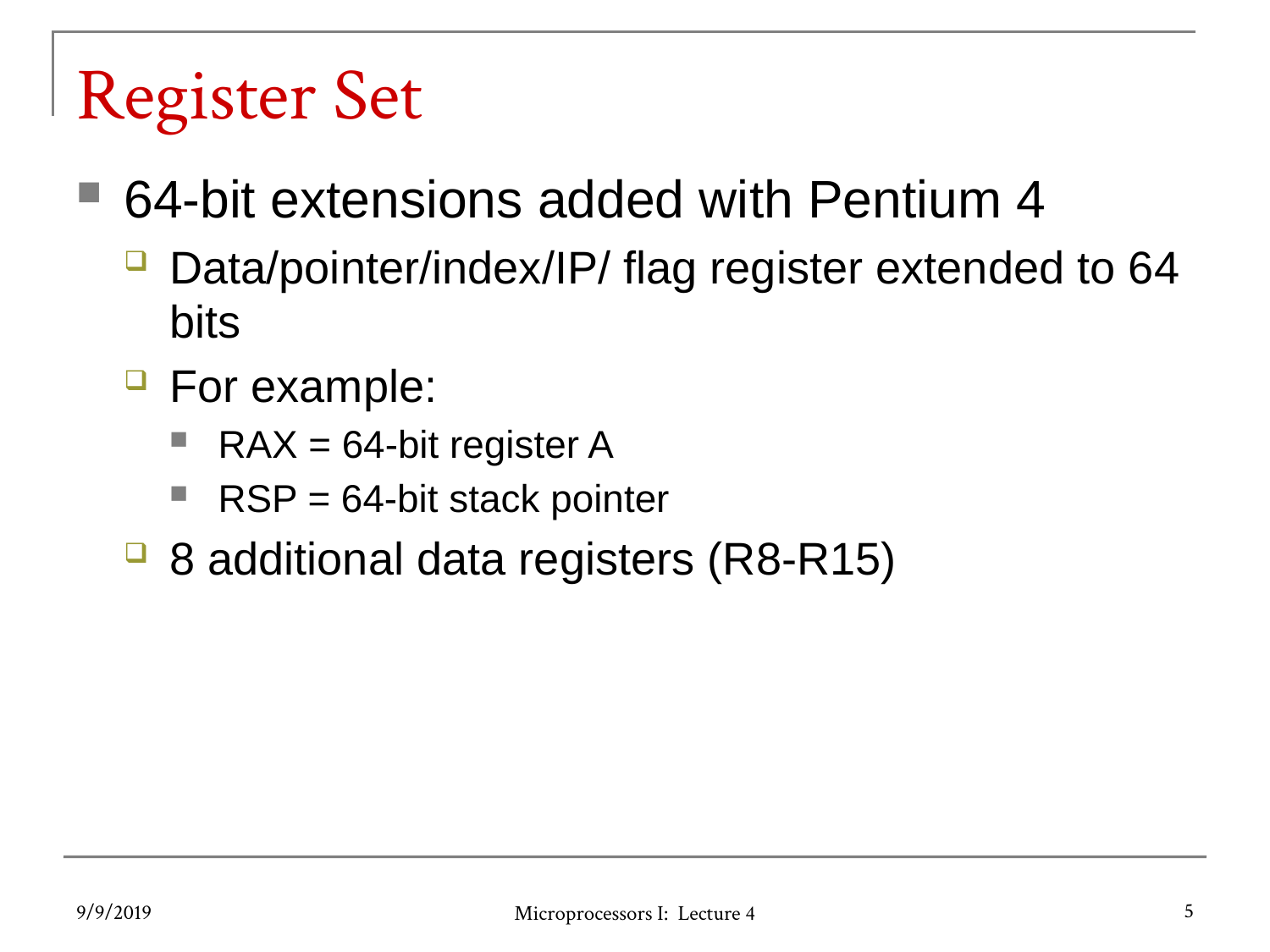

# Register Set
64-bit extensions added with Pentium 4
Data/pointer/index/IP/ flag register extended to 64 bits
For example:
RAX = 64-bit register A
RSP = 64-bit stack pointer
8 additional data registers (R8-R15)
9/9/2019
5
Microprocessors I:  Lecture 4